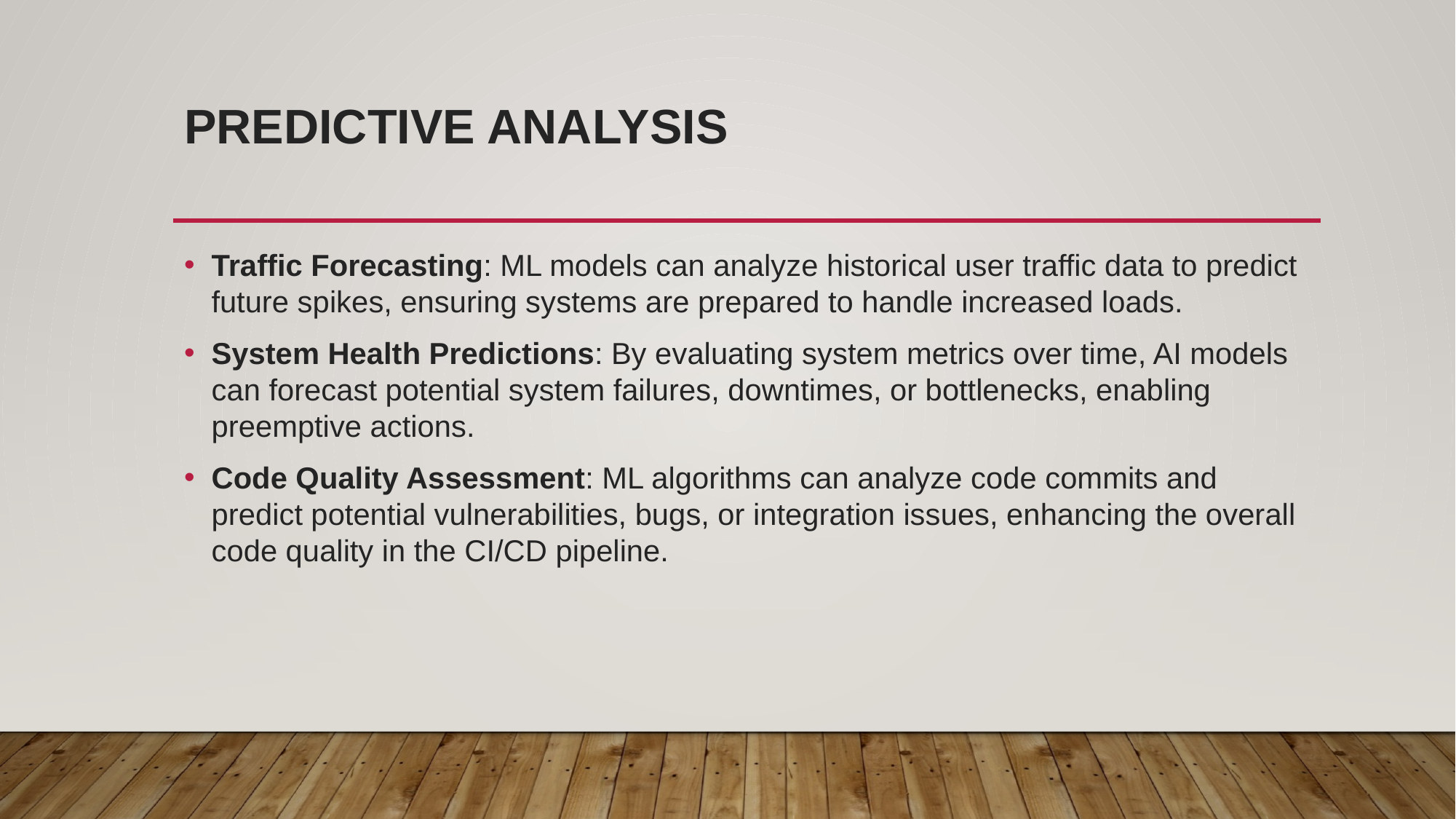

# Predictive Analysis
Traffic Forecasting: ML models can analyze historical user traffic data to predict future spikes, ensuring systems are prepared to handle increased loads.
System Health Predictions: By evaluating system metrics over time, AI models can forecast potential system failures, downtimes, or bottlenecks, enabling preemptive actions.
Code Quality Assessment: ML algorithms can analyze code commits and predict potential vulnerabilities, bugs, or integration issues, enhancing the overall code quality in the CI/CD pipeline.